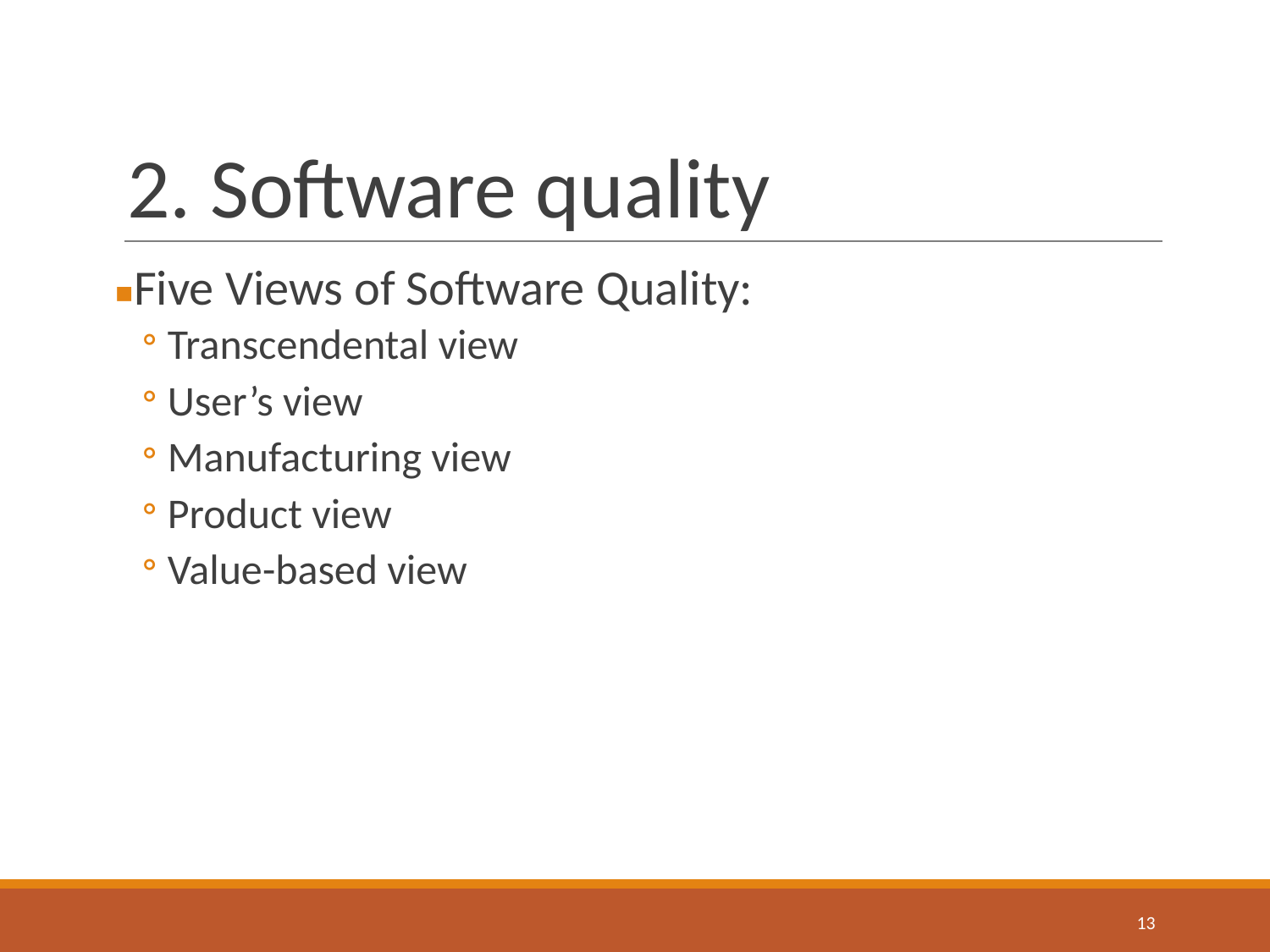

# 2. Software quality
Five Views of Software Quality:
Transcendental view
User’s view
Manufacturing view
Product view
Value-based view

13